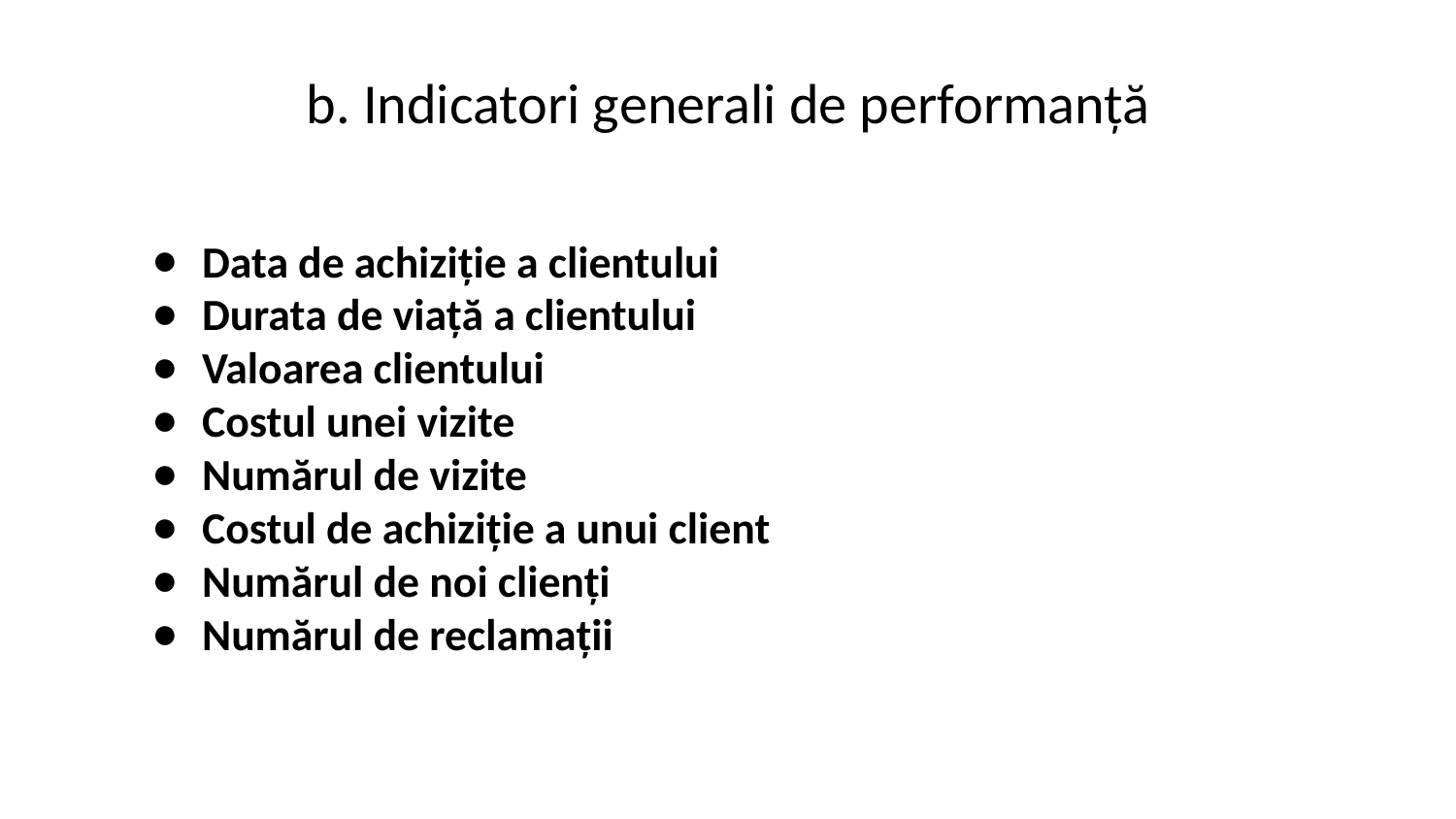

# b. Indicatori generali de performanță
Data de achiziție a clientului
Durata de viață a clientului
Valoarea clientului
Costul unei vizite
Numărul de vizite
Costul de achiziție a unui client
Numărul de noi clienți
Numărul de reclamații